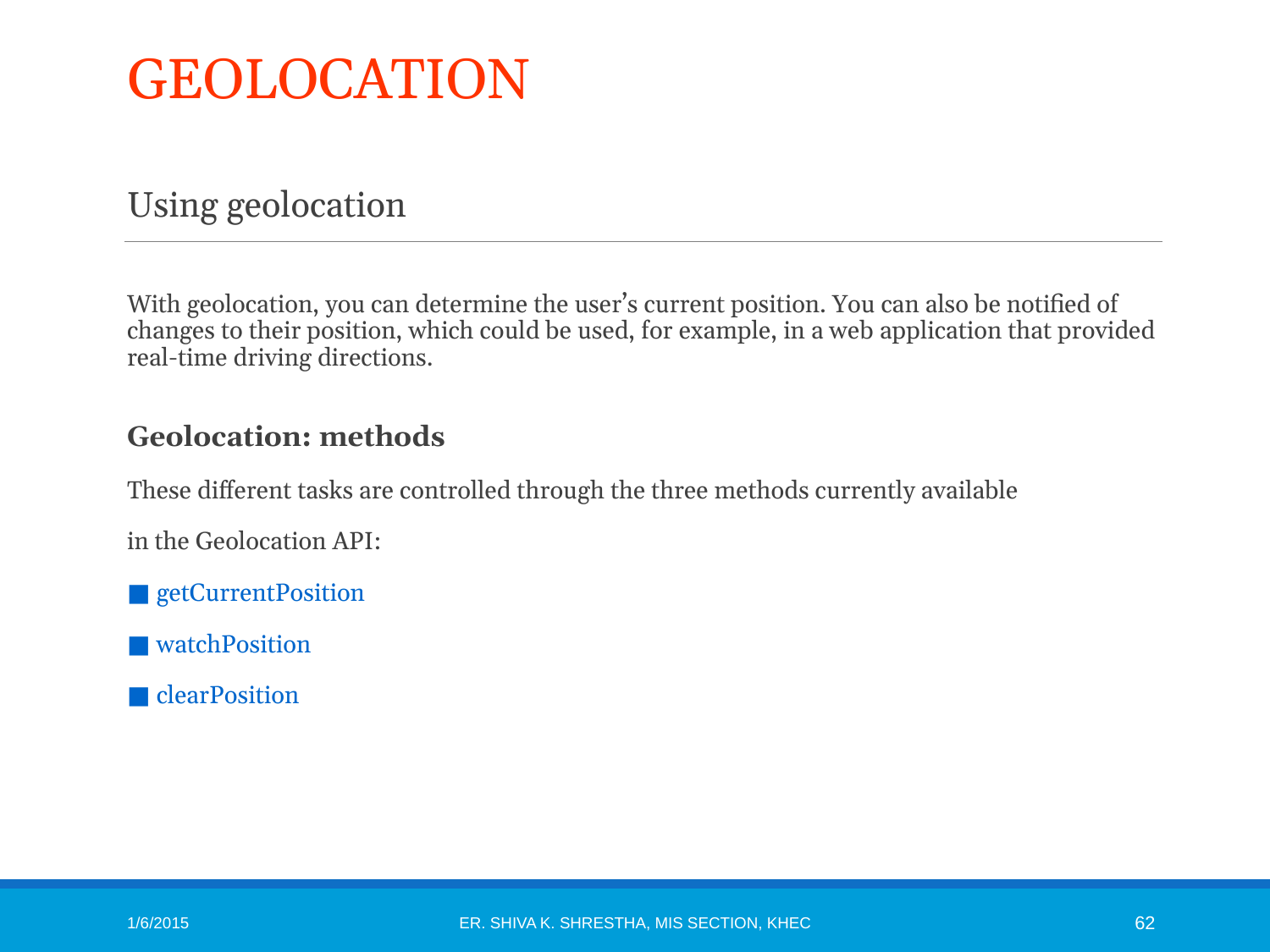

# GEOLOCATION
Using geolocation
With geolocation, you can determine the user’s current position. You can also be notified of changes to their position, which could be used, for example, in a web application that provided real-time driving directions.
Geolocation: methods
These different tasks are controlled through the three methods currently available
in the Geolocation API:
■ getCurrentPosition
■ watchPosition
■ clearPosition
1/6/2015
Er. Shiva K. Shrestha, MIS Section, KhEC
62